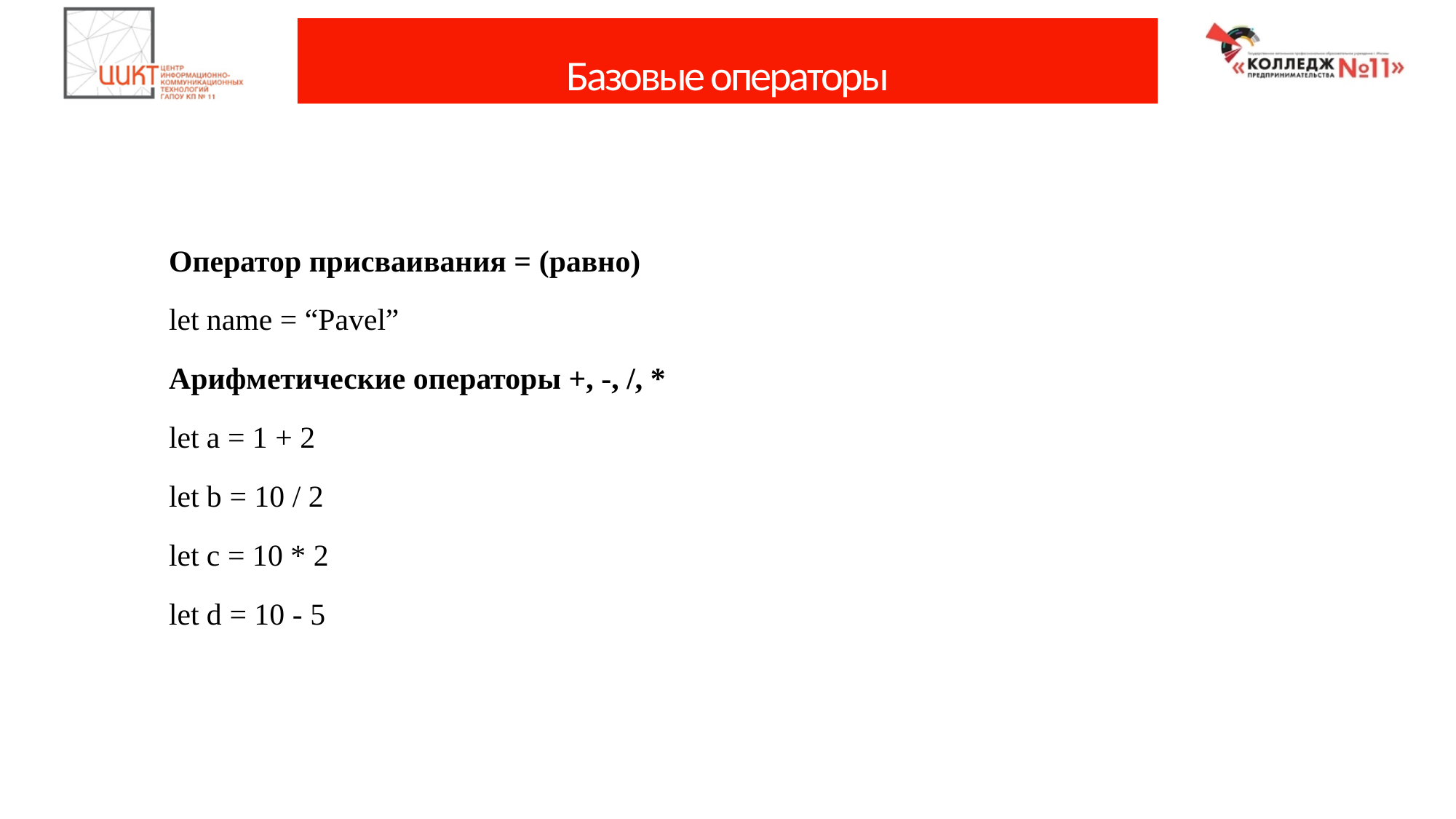

# Базовые операторы
	Оператор присваивания = (равно)
	let name = “Pavel”
	Арифметические операторы +, -, /, *
	let a = 1 + 2
	let b = 10 / 2
	let c = 10 * 2
	let d = 10 - 5